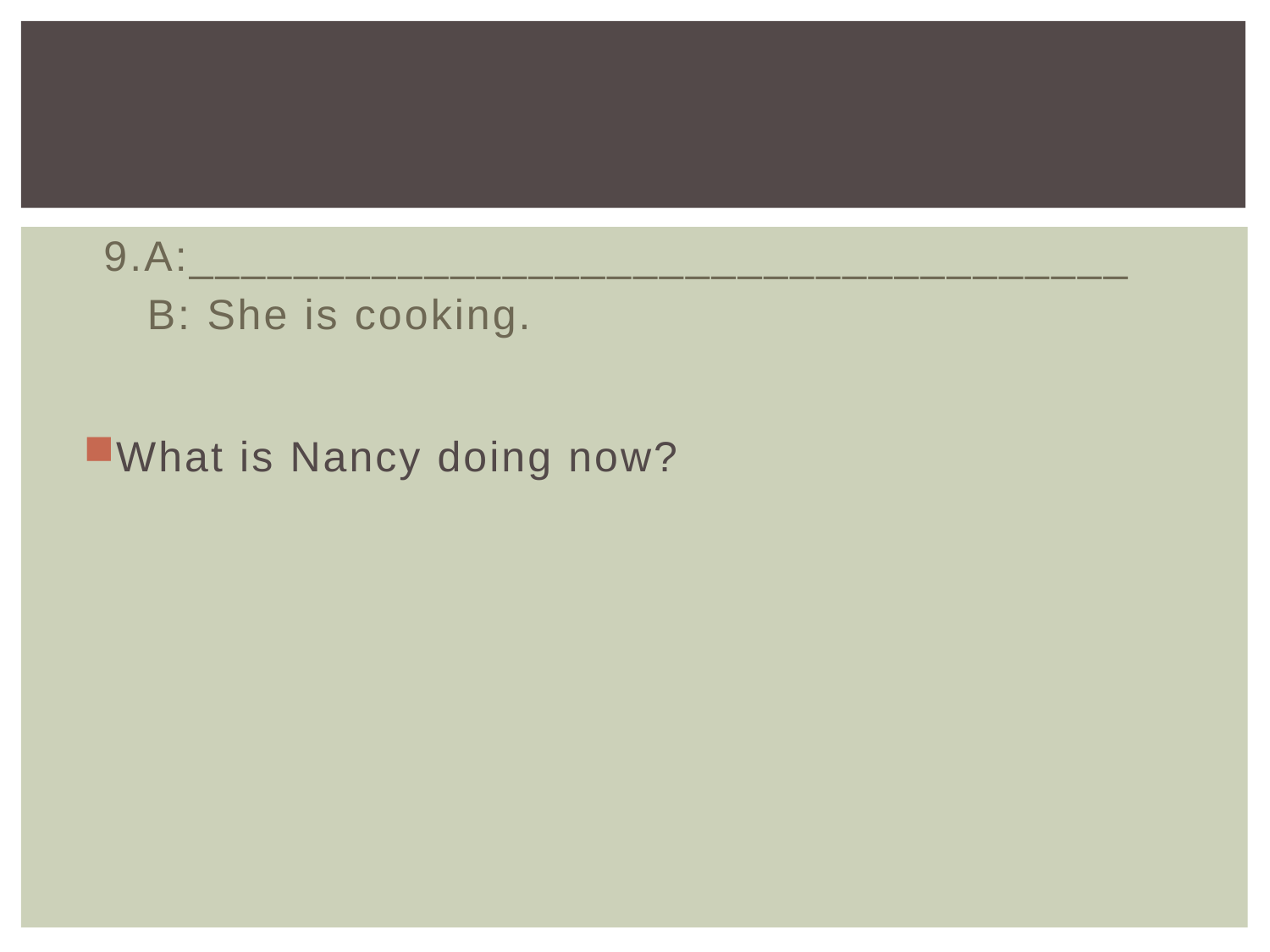

#
9.A:____________________________________
   B: She is cooking.
What is Nancy doing now?